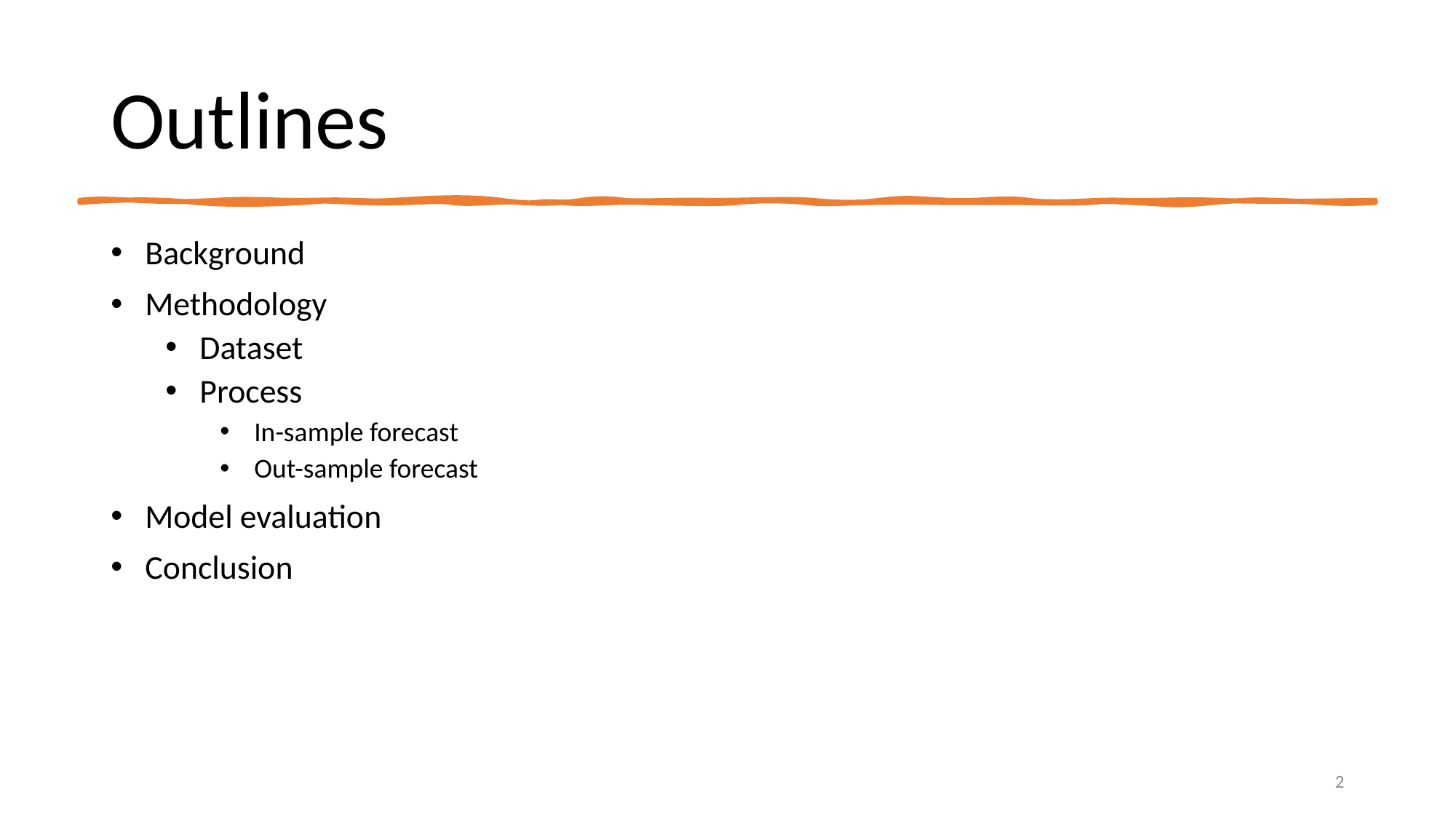

# Outlines

Background
Methodology
Dataset
Process
In-sample forecast
Out-sample forecast
Model evaluation
Conclusion
2